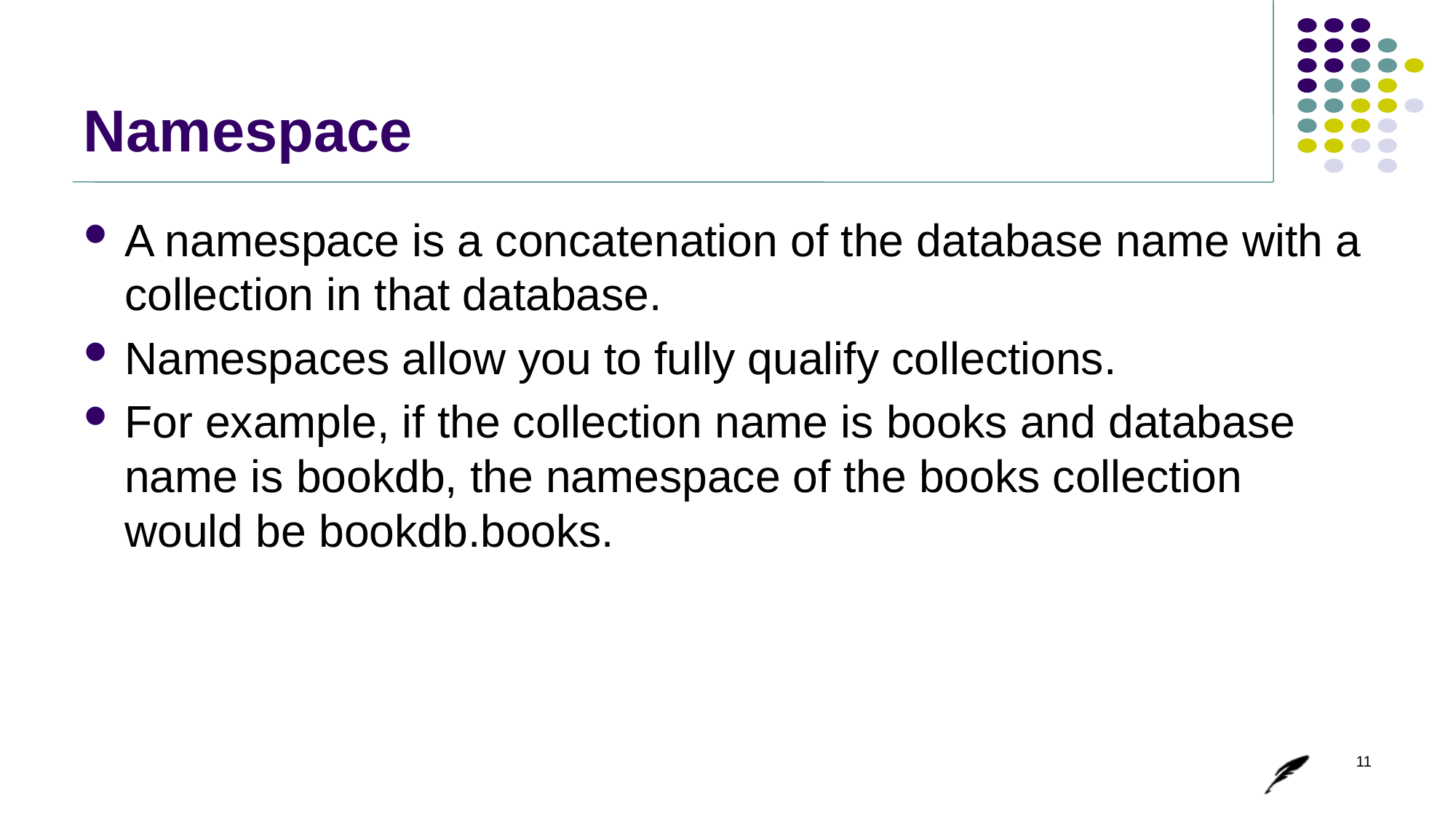

# Namespace
A namespace is a concatenation of the database name with a collection in that database.
Namespaces allow you to fully qualify collections.
For example, if the collection name is books and database name is bookdb, the namespace of the books collection would be bookdb.books.
11